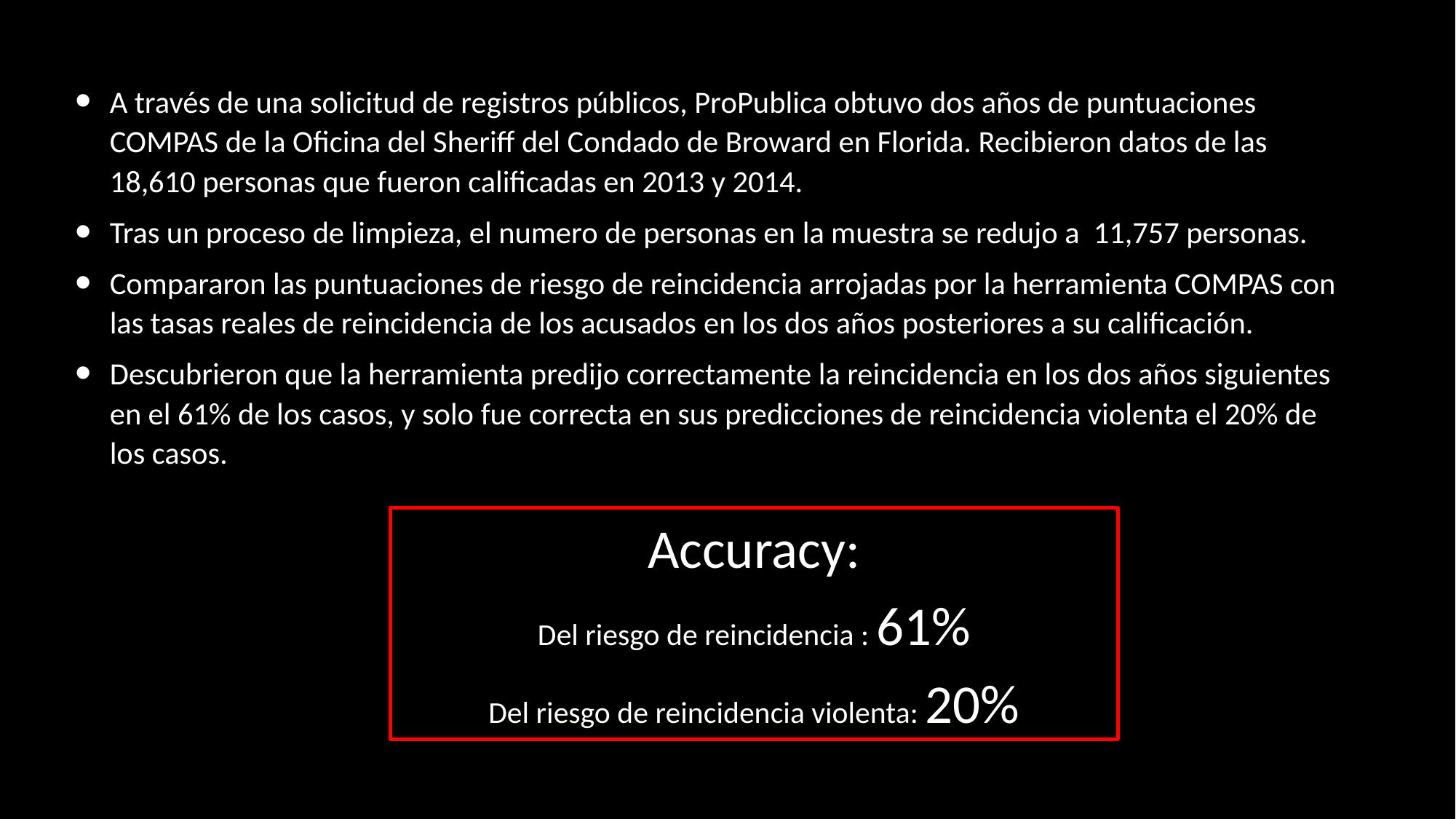

A través de una solicitud de registros públicos, ProPublica obtuvo dos años de puntuaciones COMPAS de la Oficina del Sheriff del Condado de Broward en Florida. Recibieron datos de las 18,610 personas que fueron calificadas en 2013 y 2014.
Tras un proceso de limpieza, el numero de personas en la muestra se redujo a  11,757 personas.
Compararon las puntuaciones de riesgo de reincidencia arrojadas por la herramienta COMPAS con las tasas reales de reincidencia de los acusados ​​en los dos años posteriores a su calificación.
Descubrieron que la herramienta predijo correctamente la reincidencia en los dos años siguientes en el 61% de los casos, y solo fue correcta en sus predicciones de reincidencia violenta el 20% de los casos.

Accuracy:
Del riesgo de reincidencia : 61%
Del riesgo de reincidencia violenta: 20%